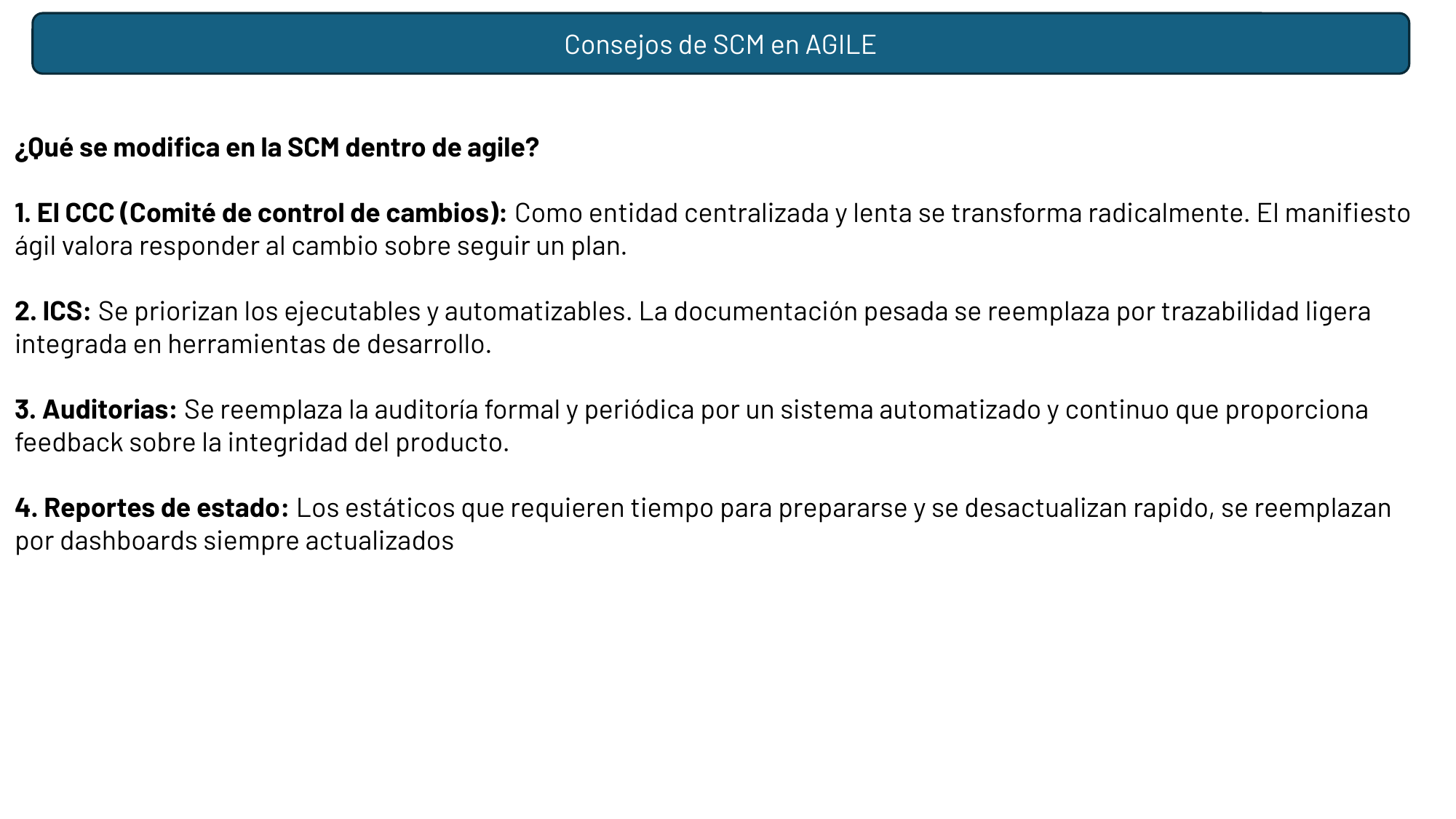

Consejos de SCM en AGILE
¿Qué se modifica en la SCM dentro de agile?

1. El CCC (Comité de control de cambios): Como entidad centralizada y lenta se transforma radicalmente. El manifiesto ágil valora responder al cambio sobre seguir un plan.

2. ICS: Se priorizan los ejecutables y automatizables. La documentación pesada se reemplaza por trazabilidad ligera integrada en herramientas de desarrollo.

3. Auditorias: Se reemplaza la auditoría formal y periódica por un sistema automatizado y continuo que proporciona feedback sobre la integridad del producto.

4. Reportes de estado: Los estáticos que requieren tiempo para prepararse y se desactualizan rapido, se reemplazan por dashboards siempre actualizados